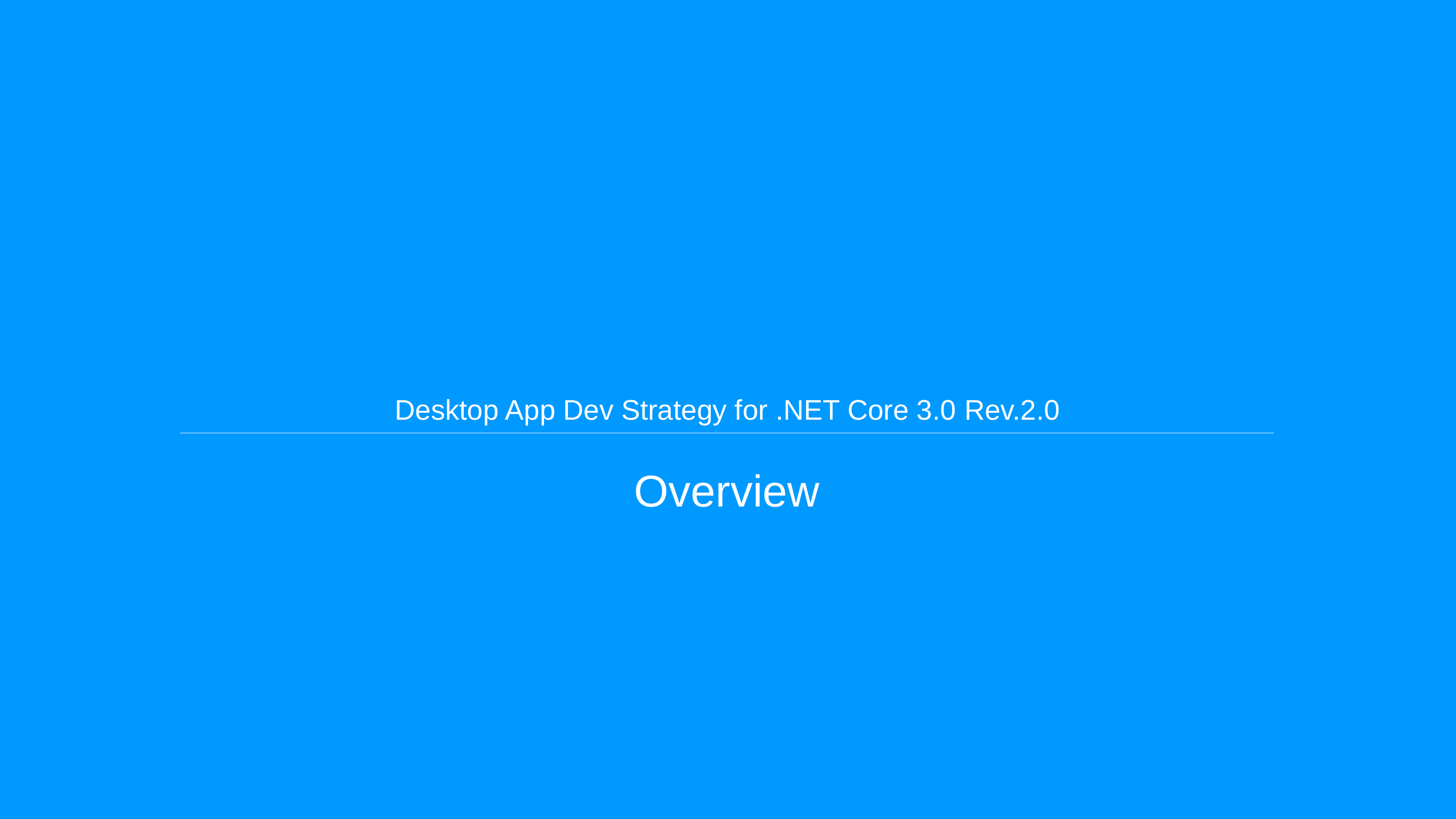

# Desktop App Dev Strategy for .NET Core 3.0 Rev.2.0
Overview